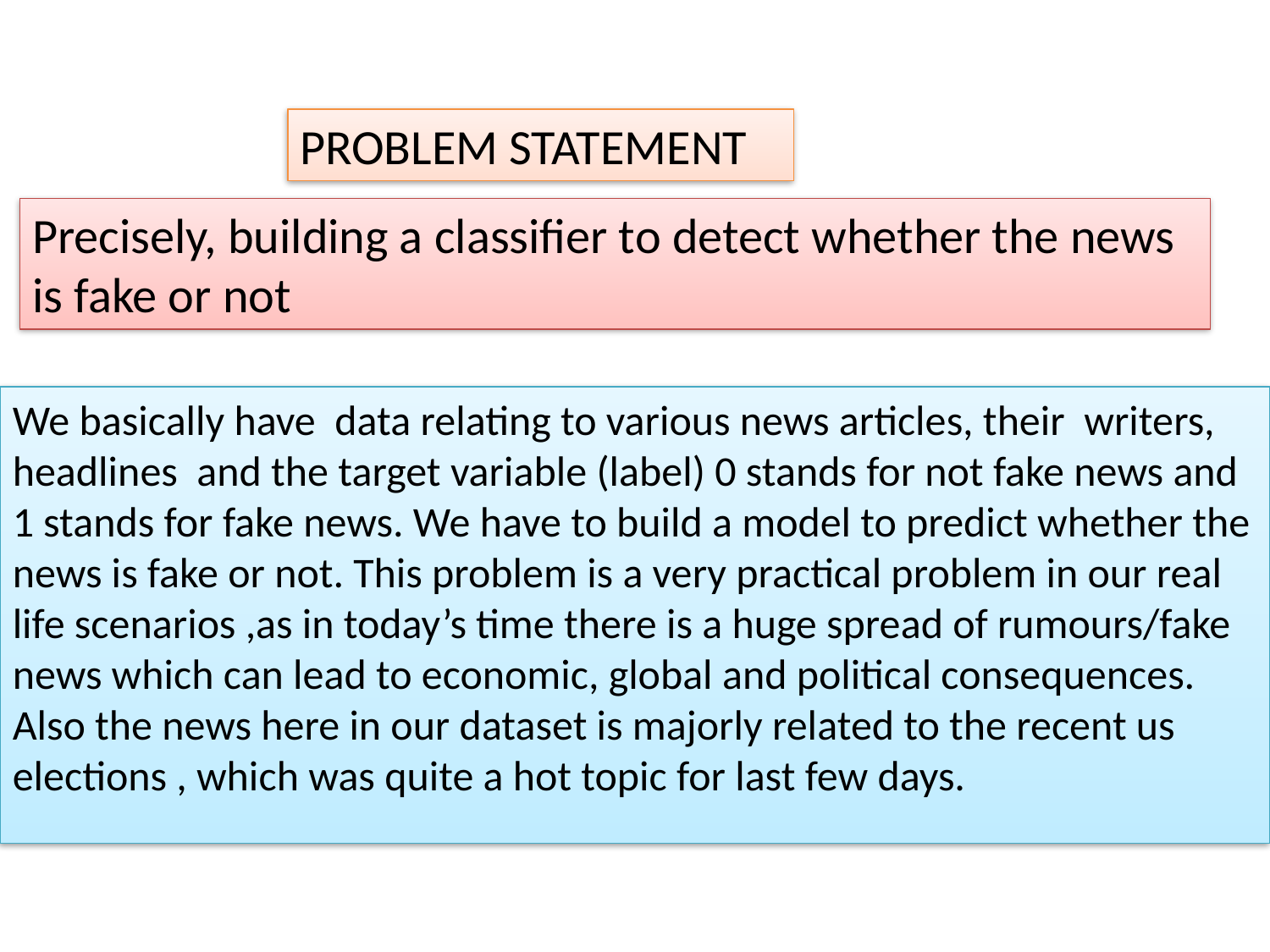

PROBLEM STATEMENT
Precisely, building a classifier to detect whether the news is fake or not
We basically have  data relating to various news articles, their  writers, headlines  and the target variable (label) 0 stands for not fake news and 1 stands for fake news. We have to build a model to predict whether the news is fake or not. This problem is a very practical problem in our real life scenarios ,as in today’s time there is a huge spread of rumours/fake news which can lead to economic, global and political consequences. Also the news here in our dataset is majorly related to the recent us elections , which was quite a hot topic for last few days.